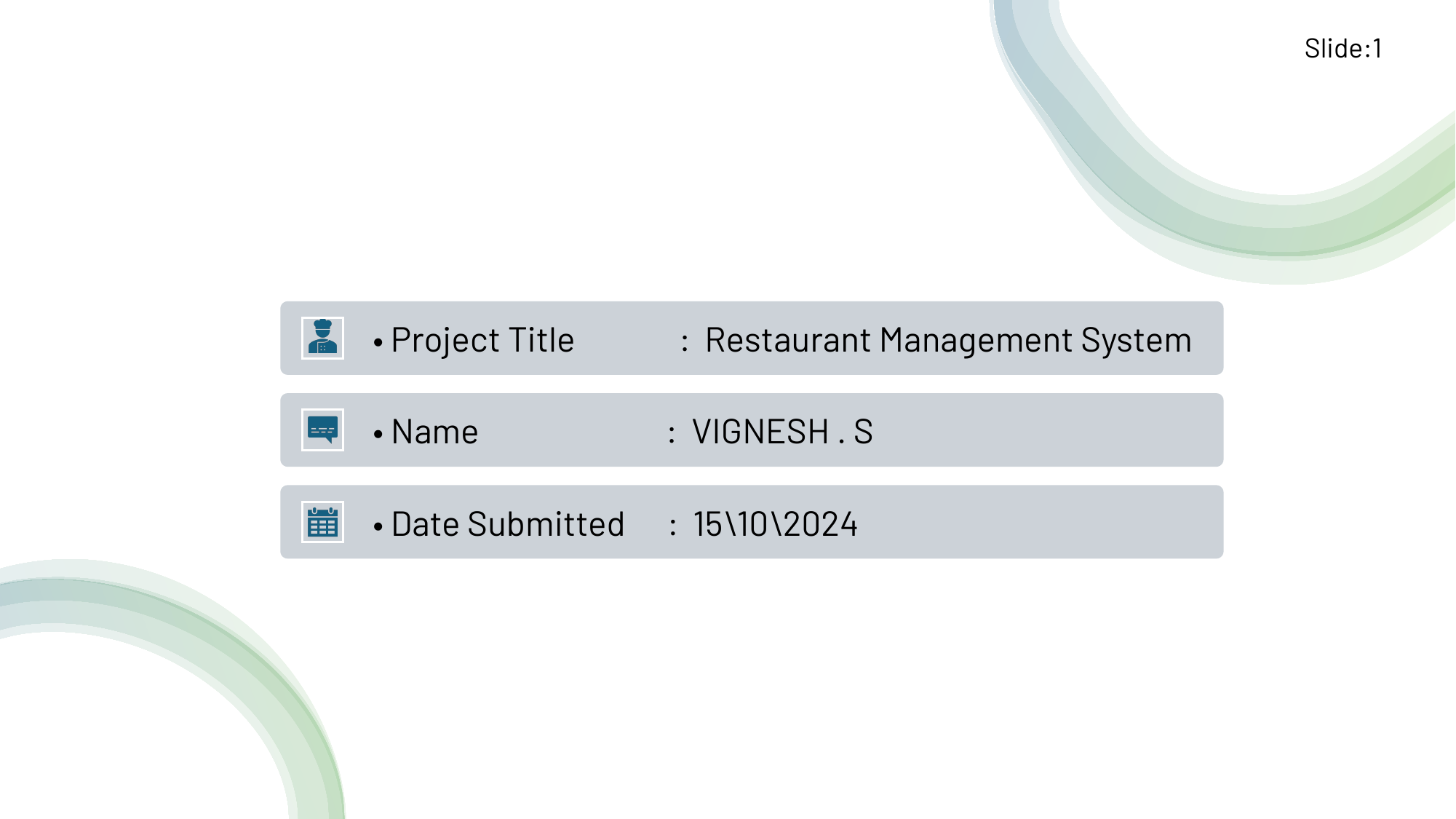

Slide:1
• Project Title               :  Restaurant Management System​
• Name                           :  VIGNESH . S​
• Date Submitted      :  15\10\2024